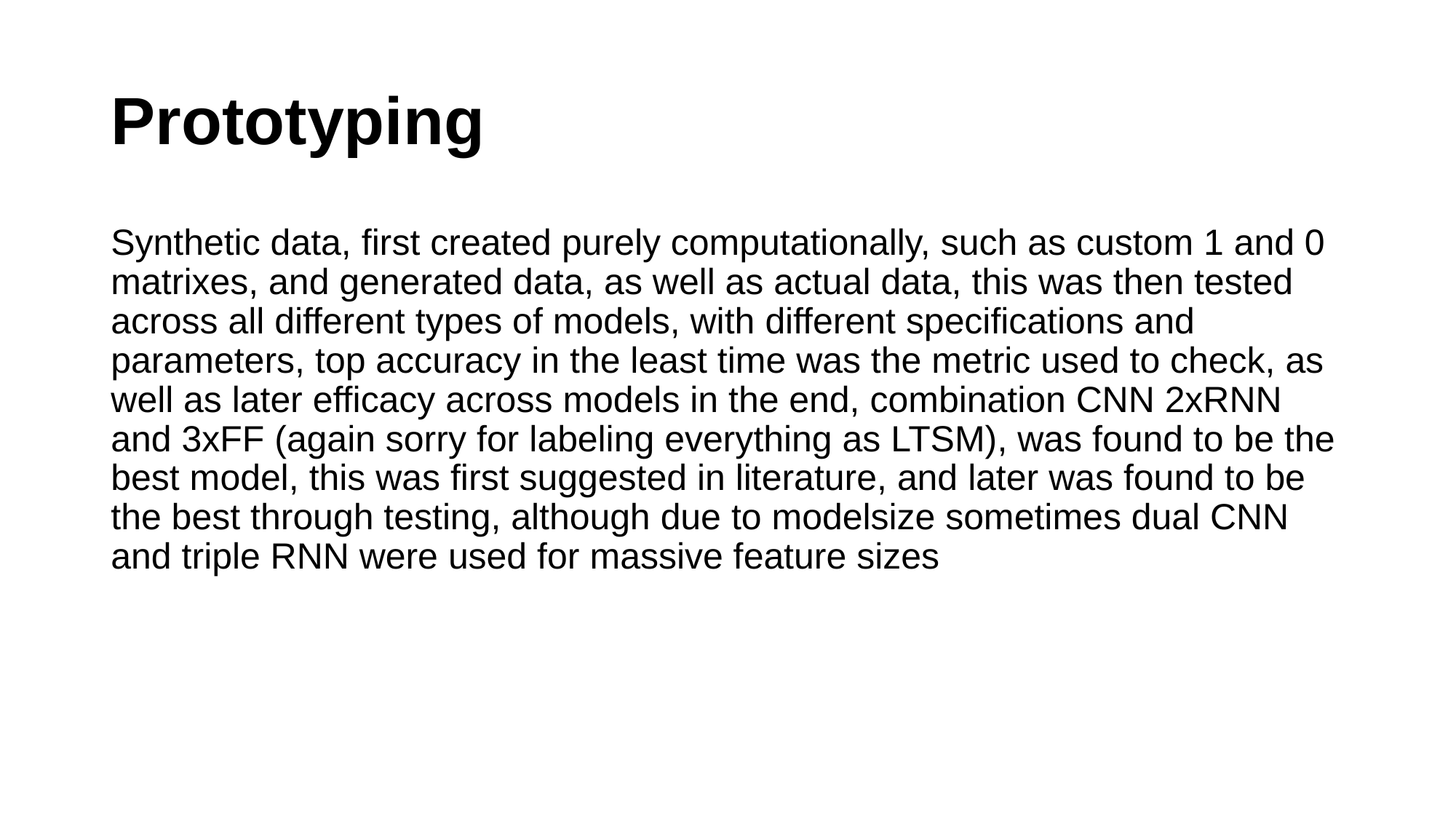

# Prototyping
Synthetic data, first created purely computationally, such as custom 1 and 0 matrixes, and generated data, as well as actual data, this was then tested across all different types of models, with different specifications and parameters, top accuracy in the least time was the metric used to check, as well as later efficacy across models in the end, combination CNN 2xRNN and 3xFF (again sorry for labeling everything as LTSM), was found to be the best model, this was first suggested in literature, and later was found to be the best through testing, although due to modelsize sometimes dual CNN and triple RNN were used for massive feature sizes